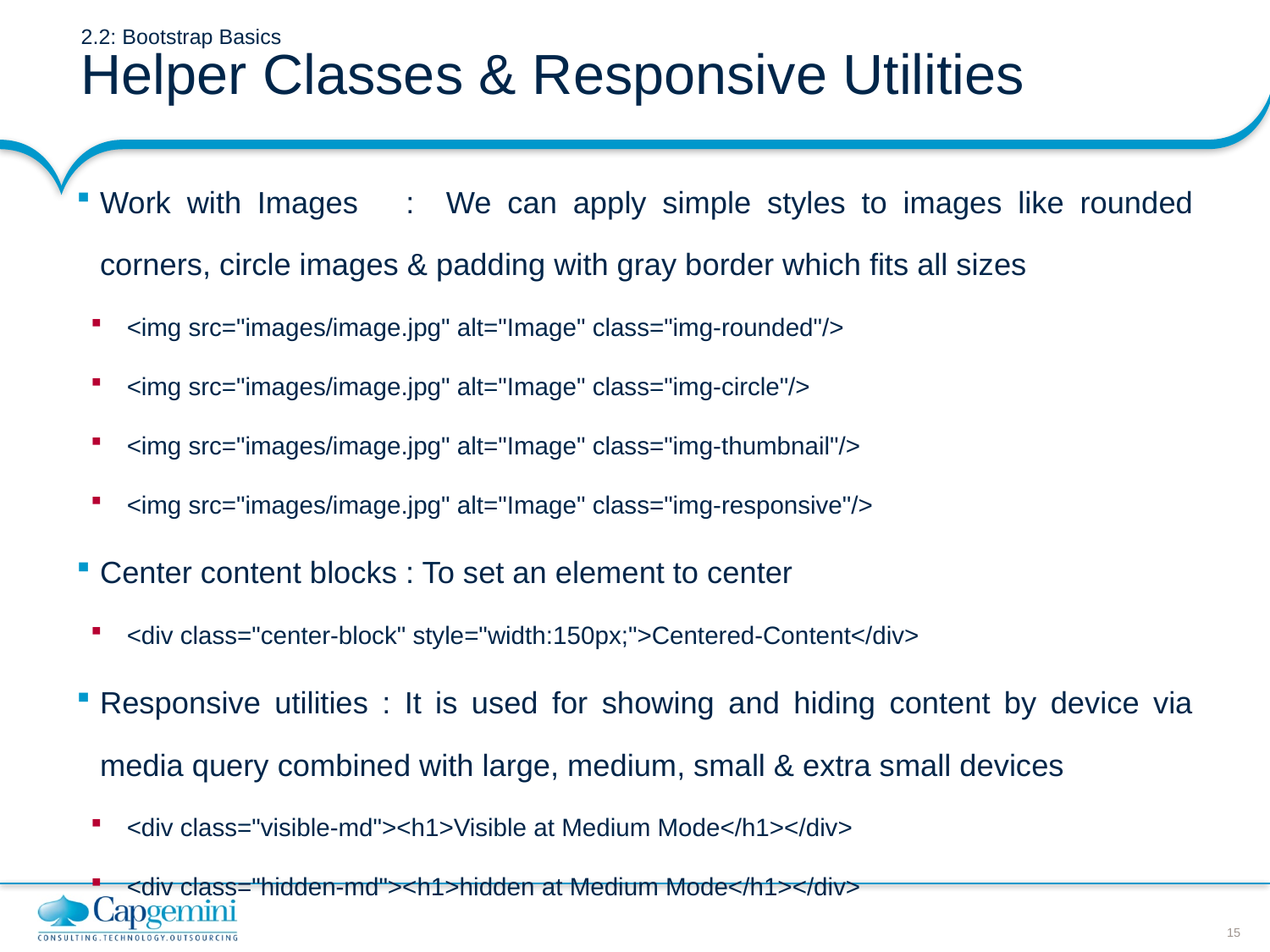

# 2.2: Bootstrap Basics Helper Classes & Responsive Utilities
Work with Images   :  We can apply simple styles to images like rounded corners, circle images & padding with gray border which fits all sizes
<img src="images/image.jpg" alt="Image" class="img-rounded"/>
<img src="images/image.jpg" alt="Image" class="img-circle"/>
<img src="images/image.jpg" alt="Image" class="img-thumbnail"/>
<img src="images/image.jpg" alt="Image" class="img-responsive"/>
Center content blocks : To set an element to center
<div class="center-block" style="width:150px;">Centered-Content</div>
Responsive utilities : It is used for showing and hiding content by device via media query combined with large, medium, small & extra small devices
<div class="visible-md"><h1>Visible at Medium Mode</h1></div>
<div class="hidden-md"><h1>hidden at Medium Mode</h1></div>